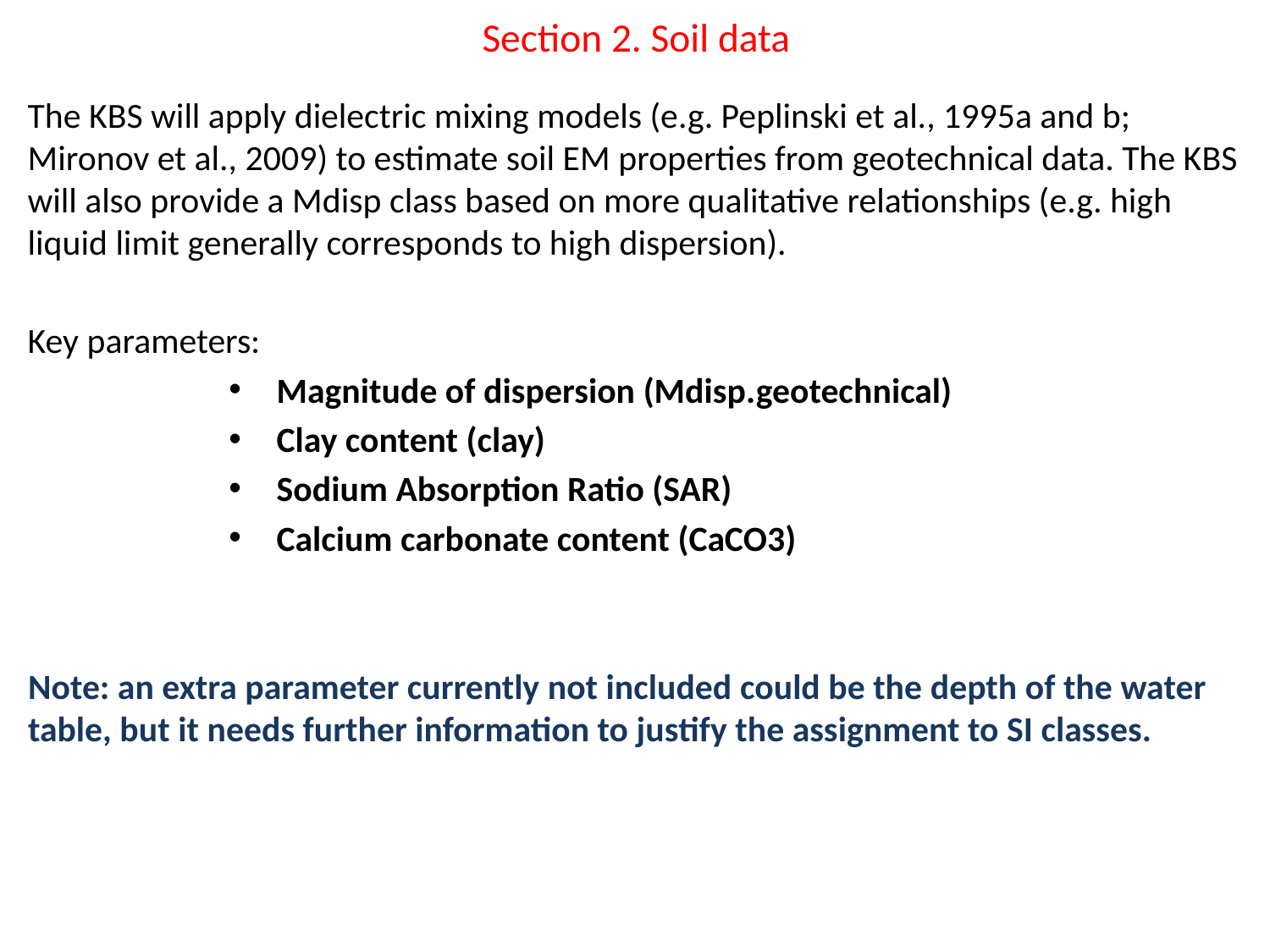

# Section 2. Soil data
The KBS will apply dielectric mixing models (e.g. Peplinski et al., 1995a and b; Mironov et al., 2009) to estimate soil EM properties from geotechnical data. The KBS will also provide a Mdisp class based on more qualitative relationships (e.g. high liquid limit generally corresponds to high dispersion).

Key parameters:
Magnitude of dispersion (Mdisp.geotechnical)
Clay content (clay)
Sodium Absorption Ratio (SAR)
Calcium carbonate content (CaCO3)

Note: an extra parameter currently not included could be the depth of the water table, but it needs further information to justify the assignment to SI classes.